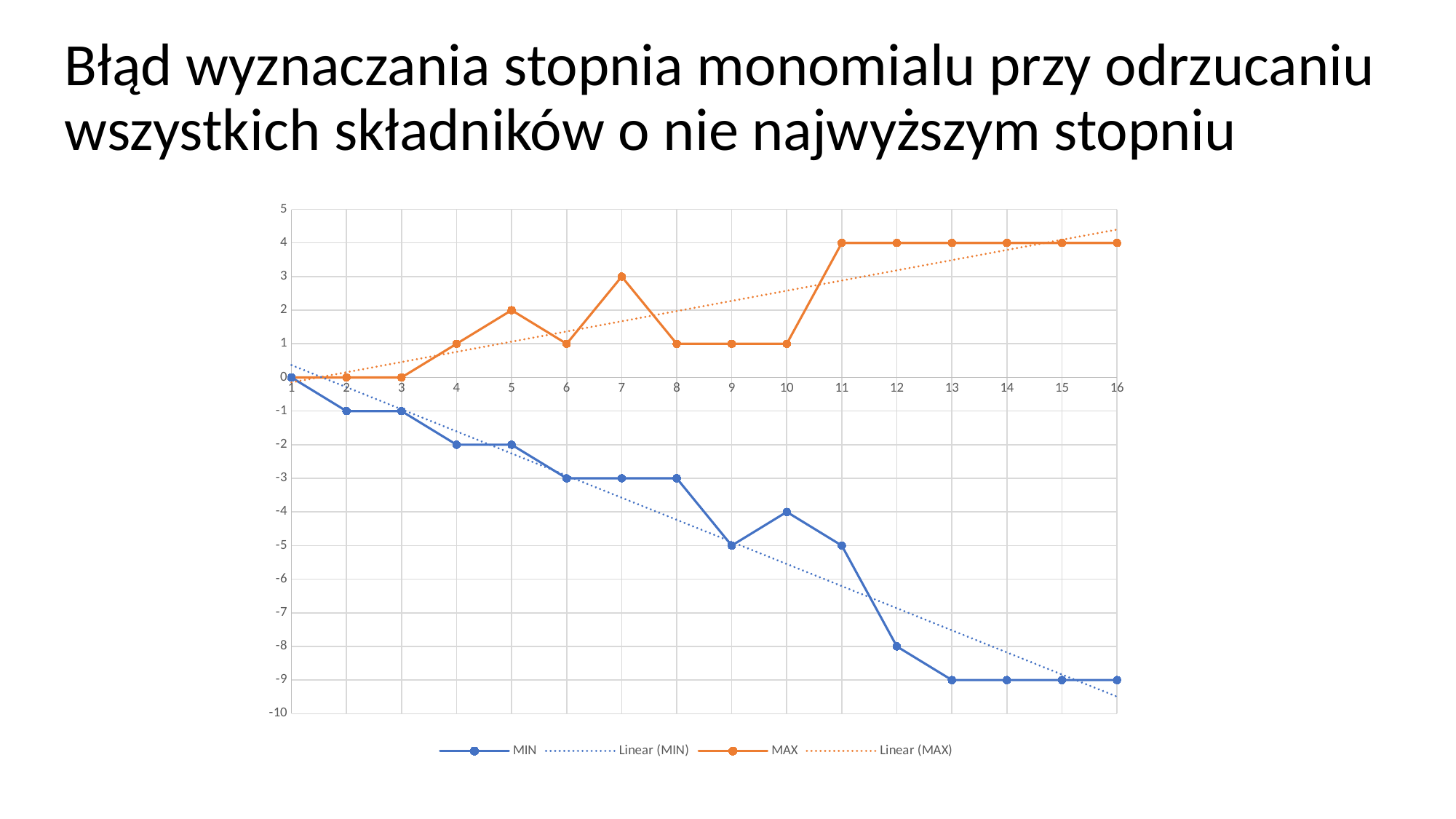

# Błąd wyznaczania stopnia monomialu przy odrzucaniu wszystkich składników o nie najwyższym stopniu

### Chart

| Category |  |  |
|---|---|---|